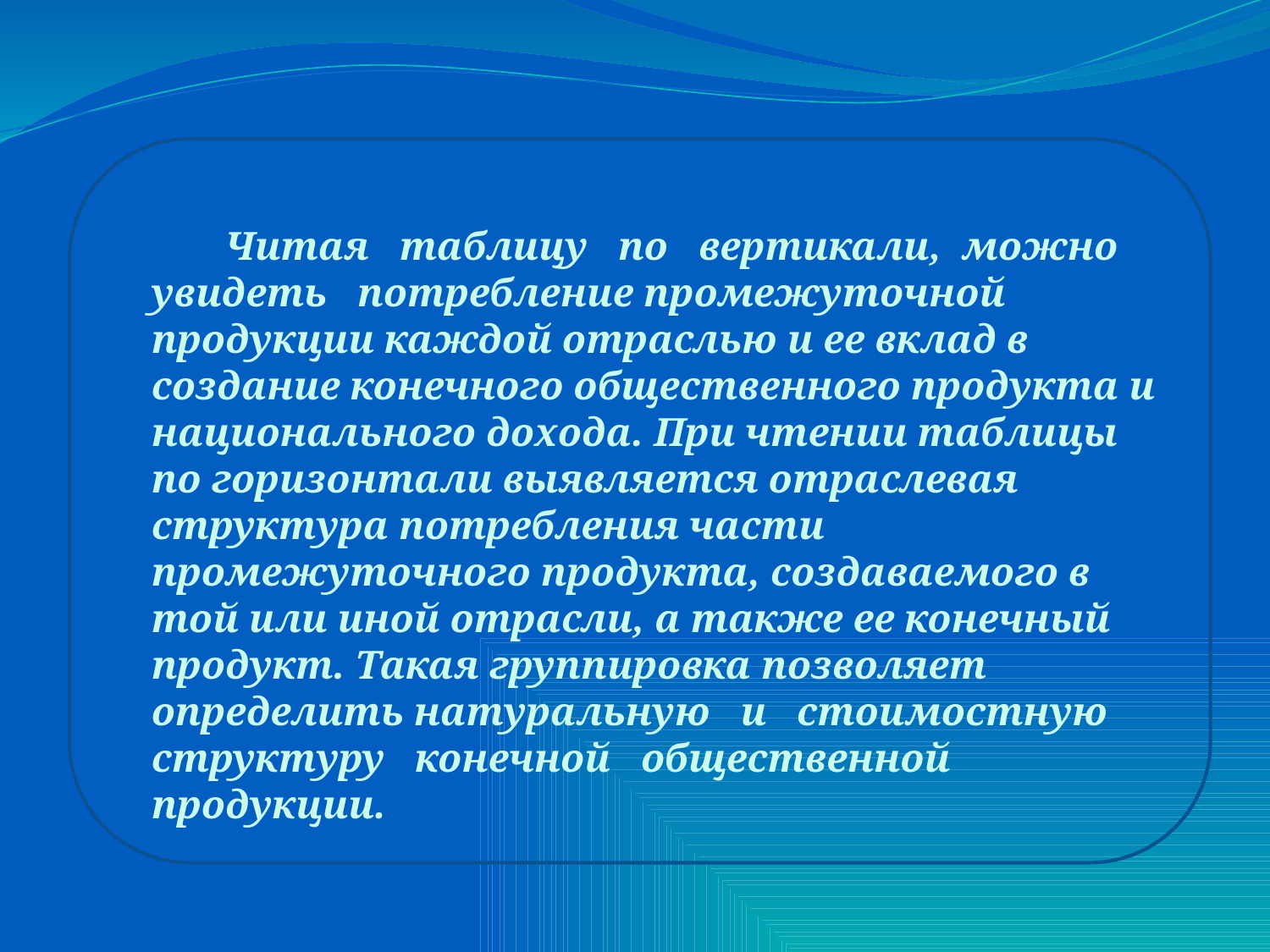

Читая   таблицу   по   вертикали,  можно увидеть   потребление промежуточной продукции каждой отраслью и ее вклад в создание конечного общественного продукта и национального дохода. При чтении таблицы по горизонтали выявляется отраслевая структура потребления части промежуточного продукта, создаваемого в той или иной отрасли, а также ее конечный продукт. Такая группировка позволяет определить натуральную   и   стоимостную   структуру   конечной   общественной продукции.